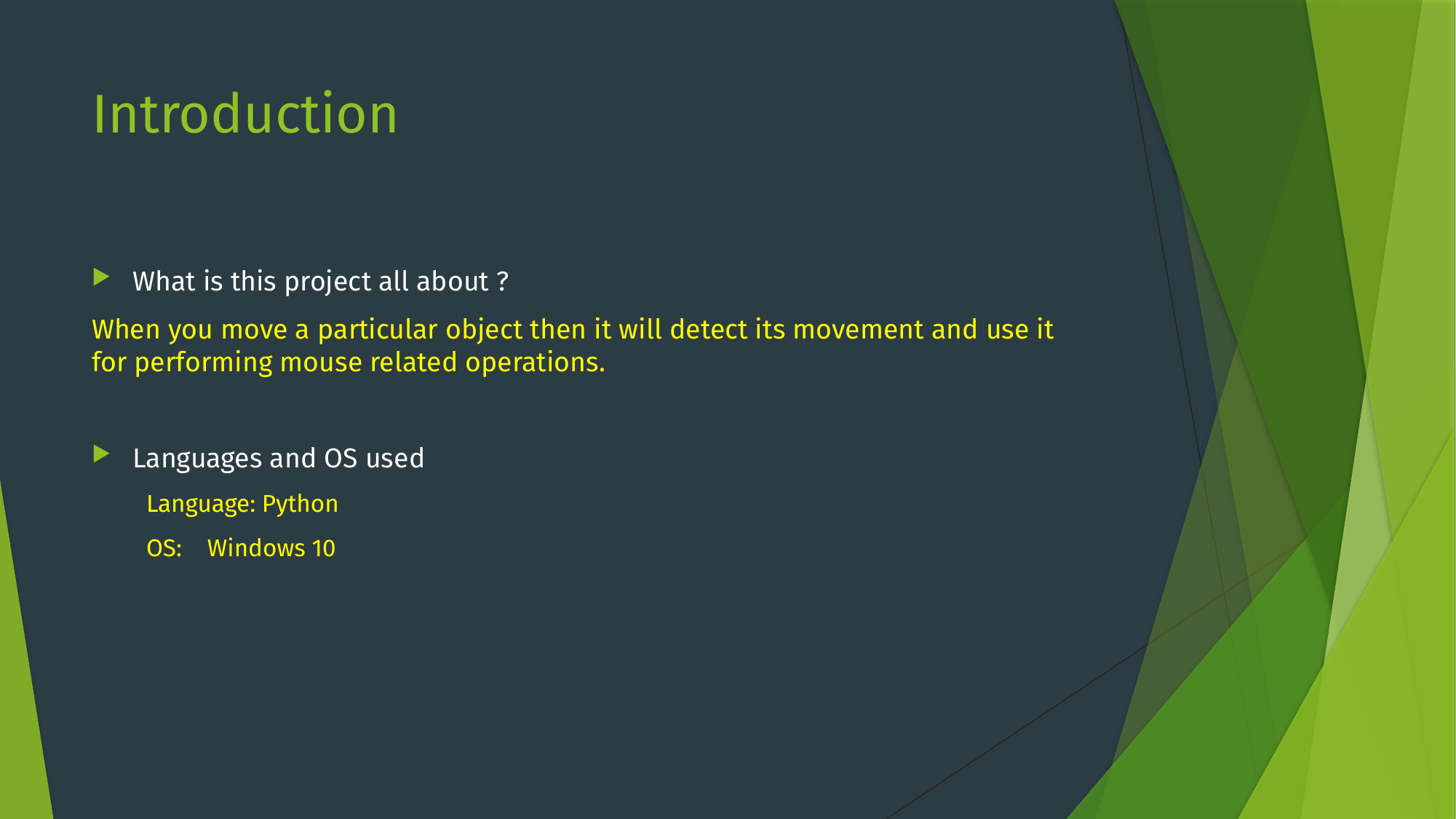

# Introduction
What is this project all about ?
When you move a particular object then it will detect its movement and use it for performing mouse related operations.

Languages and OS used
Language: Python
OS:    Windows 10